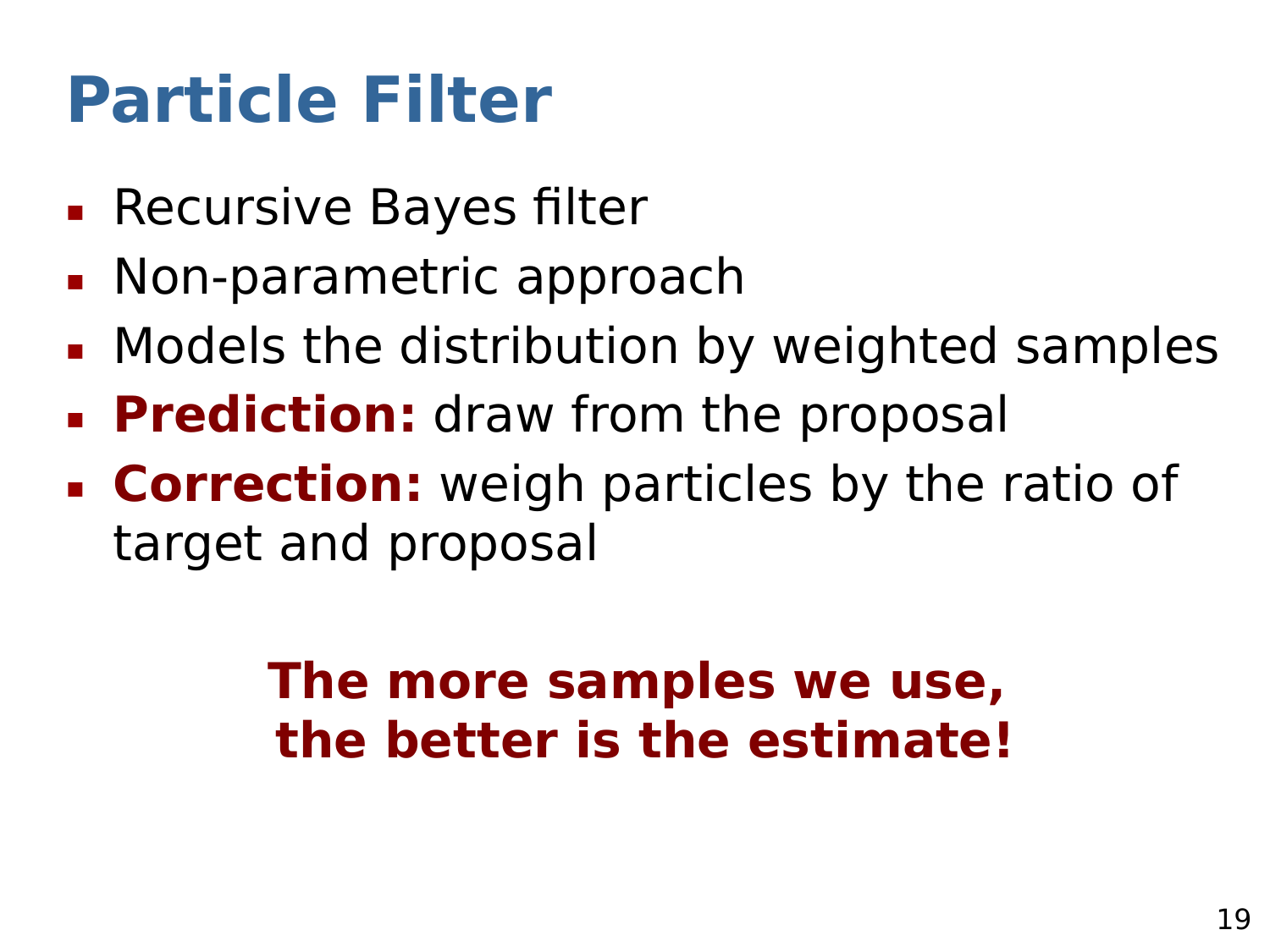

# Particle Filter
Recursive Bayes filter
Non-parametric approach
Models the distribution by weighted samples
Prediction: draw from the proposal
Correction: weigh particles by the ratio of target and proposal

The more samples we use,
the better is the estimate!